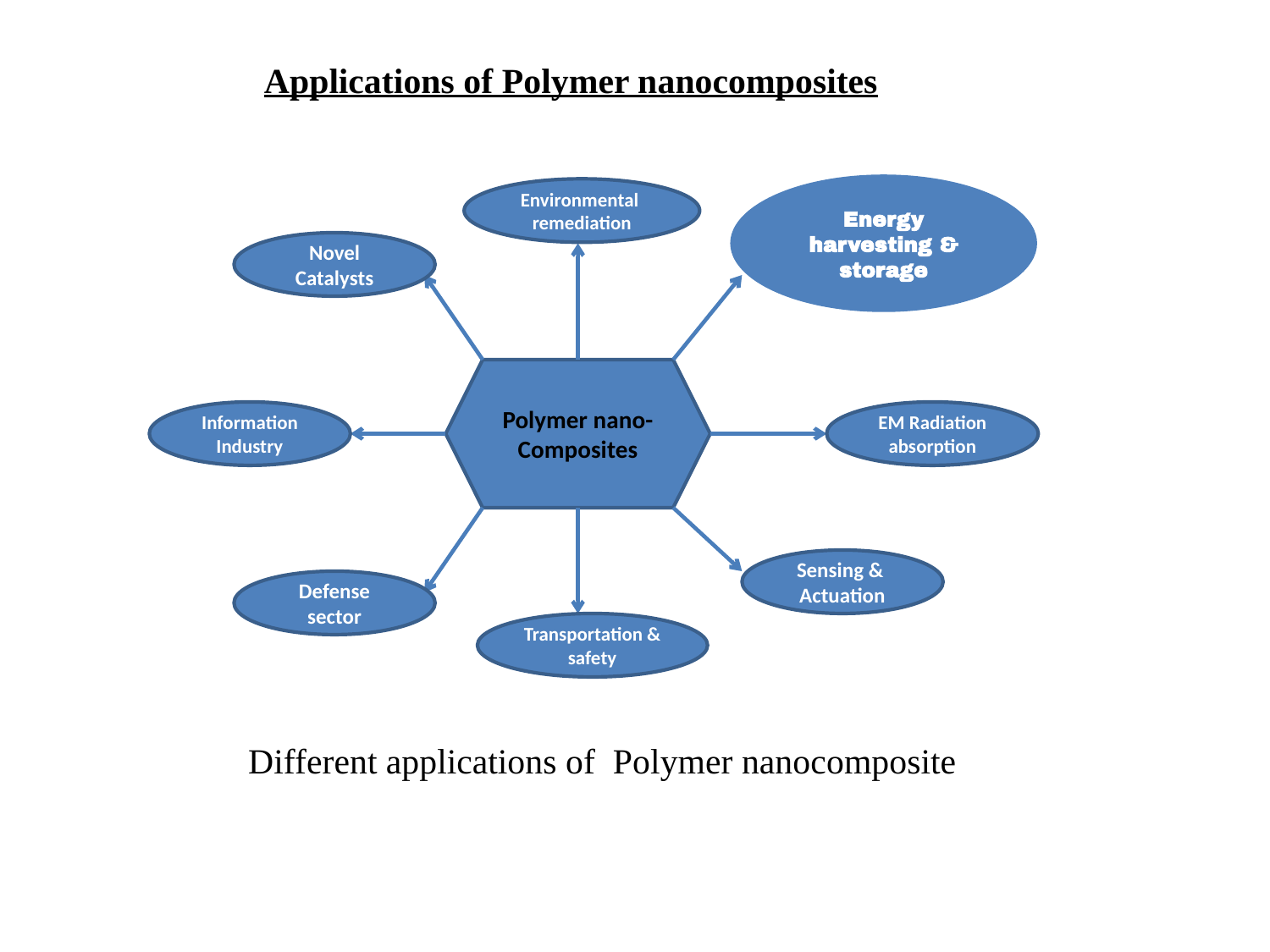

Applications of Polymer nanocomposites
Energy harvesting & storage
Environmental  remediation
Novel Catalysts
Polymer nano-
Composites
Information Industry
EM Radiation
absorption
Sensing &  Actuation
Defense sector
Transportation & safety
Different applications of  Polymer nanocomposite